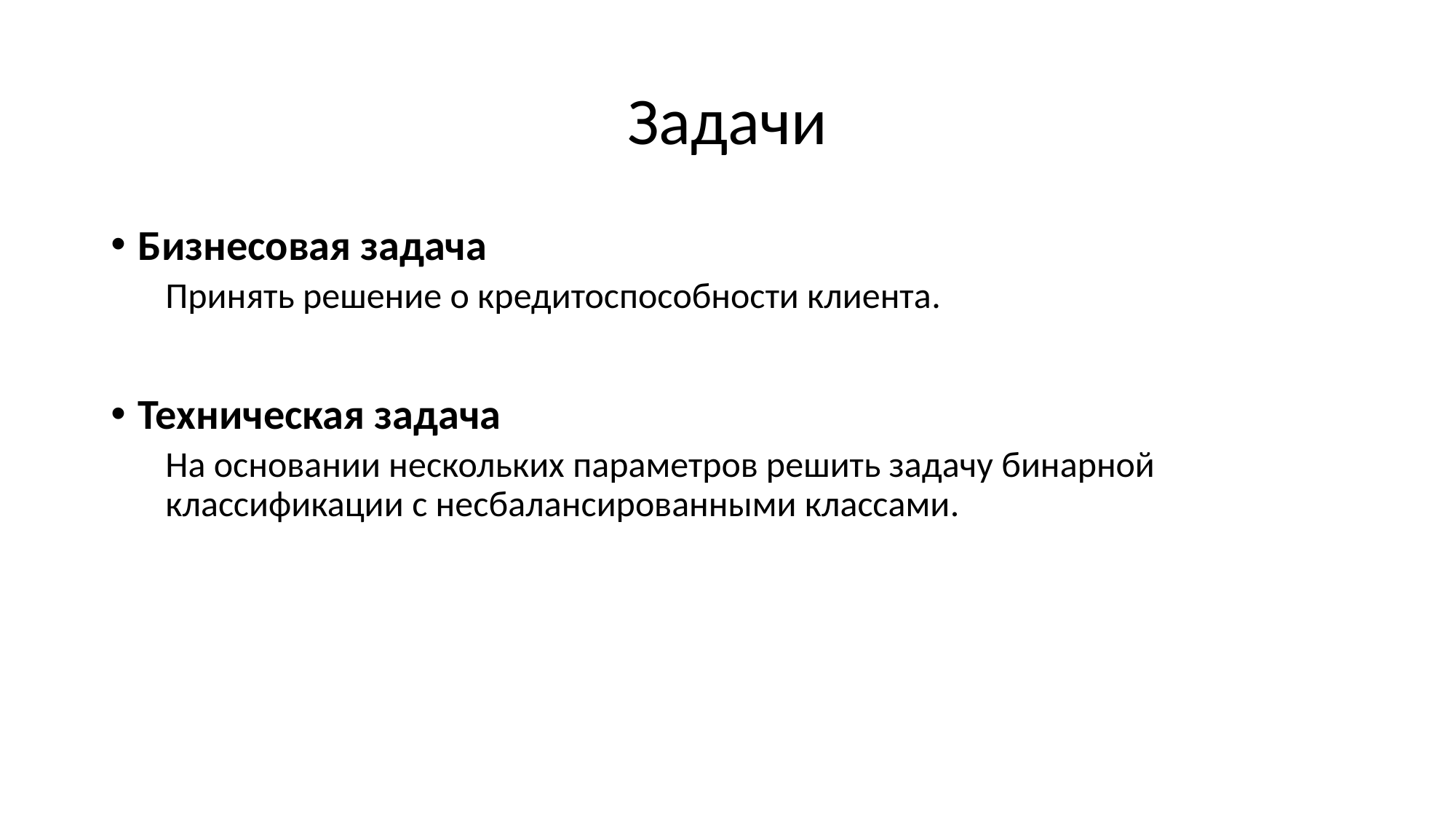

# Задачи
Бизнесовая задача
Принять решение о кредитоспособности клиента.

Техническая задача
На основании нескольких параметров решить задачу бинарной классификации с несбалансированными классами.